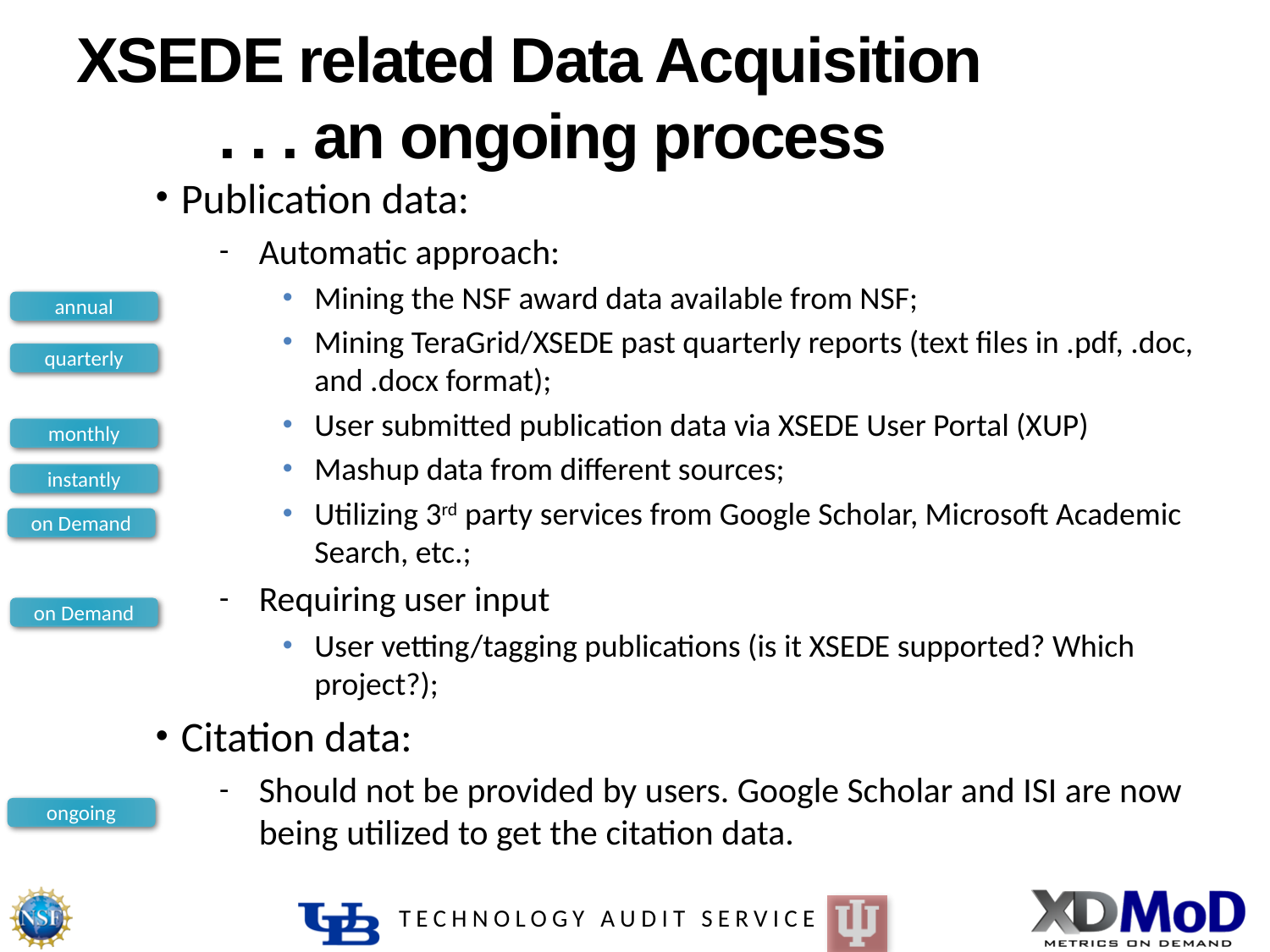

# XSEDE related Data Acquisition . . . an ongoing process
Publication data:
Automatic approach:
Mining the NSF award data available from NSF;
Mining TeraGrid/XSEDE past quarterly reports (text files in .pdf, .doc, and .docx format);
User submitted publication data via XSEDE User Portal (XUP)
Mashup data from different sources;
Utilizing 3rd party services from Google Scholar, Microsoft Academic Search, etc.;
Requiring user input
User vetting/tagging publications (is it XSEDE supported? Which project?);
Citation data:
Should not be provided by users. Google Scholar and ISI are now being utilized to get the citation data.

annual
quarterly
monthly
instantly
on Demand
on Demand
ongoing